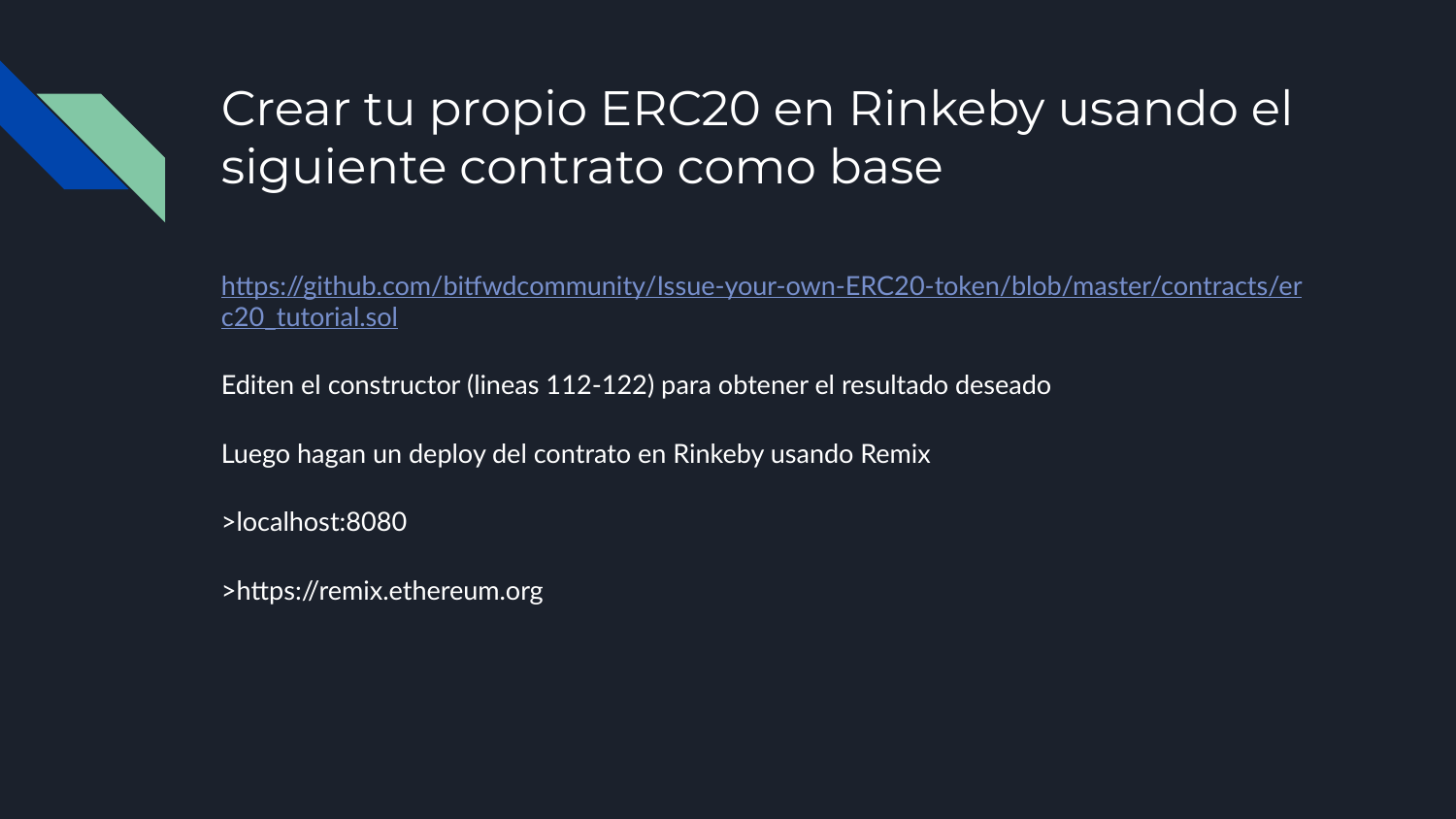

# Crear tu propio ERC20 en Rinkeby usando el siguiente contrato como base
https://github.com/bitfwdcommunity/Issue-your-own-ERC20-token/blob/master/contracts/erc20_tutorial.sol
Editen el constructor (lineas 112-122) para obtener el resultado deseado
Luego hagan un deploy del contrato en Rinkeby usando Remix
>localhost:8080
>https://remix.ethereum.org